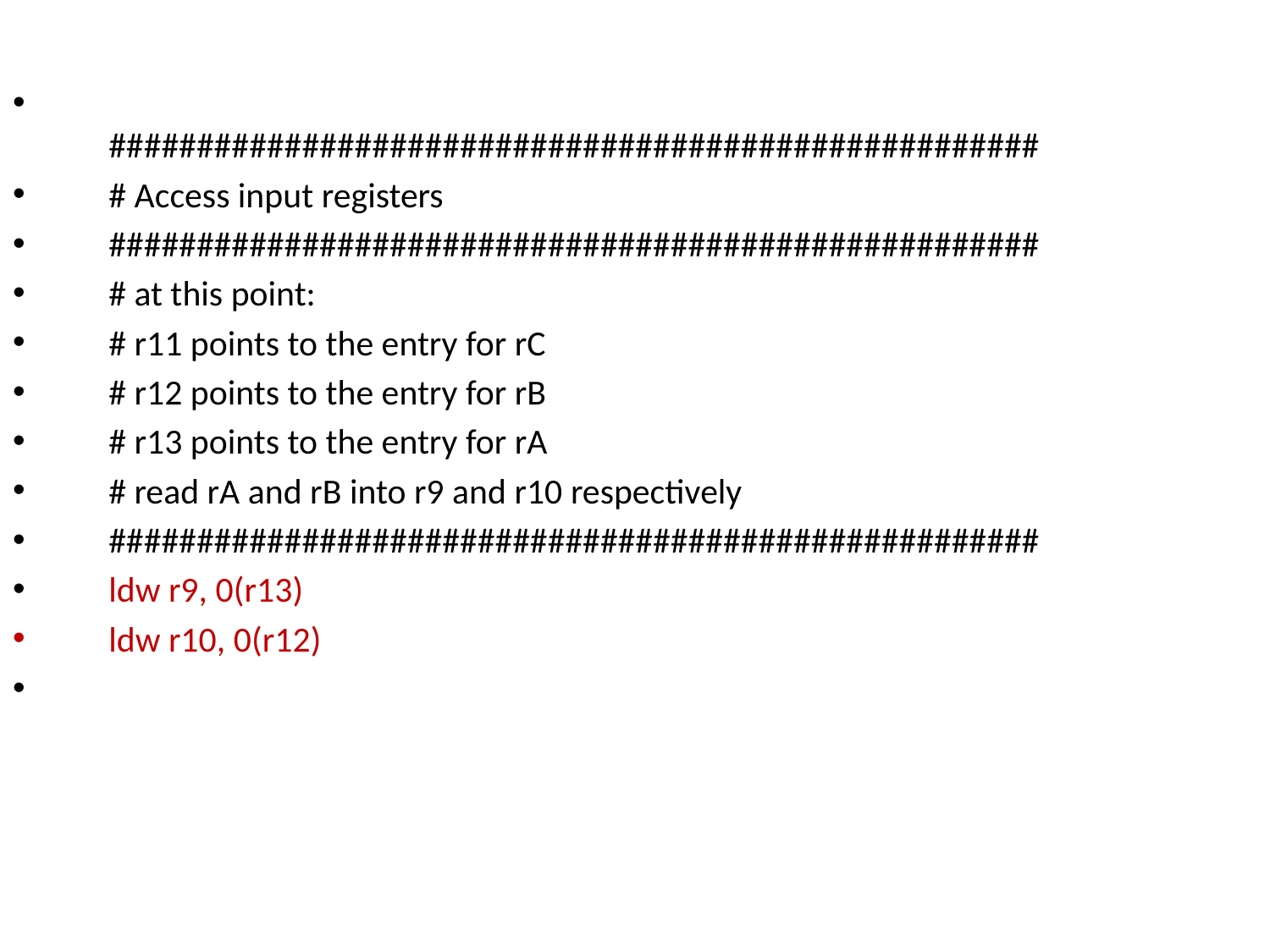

#
   
      #####################################################
      # Access input registers
      #####################################################
      # at this point:
      # r11 points to the entry for rC
      # r12 points to the entry for rB
      # r13 points to the entry for rA
      # read rA and rB into r9 and r10 respectively
      #####################################################
      ldw r9, 0(r13)
      ldw r10, 0(r12)